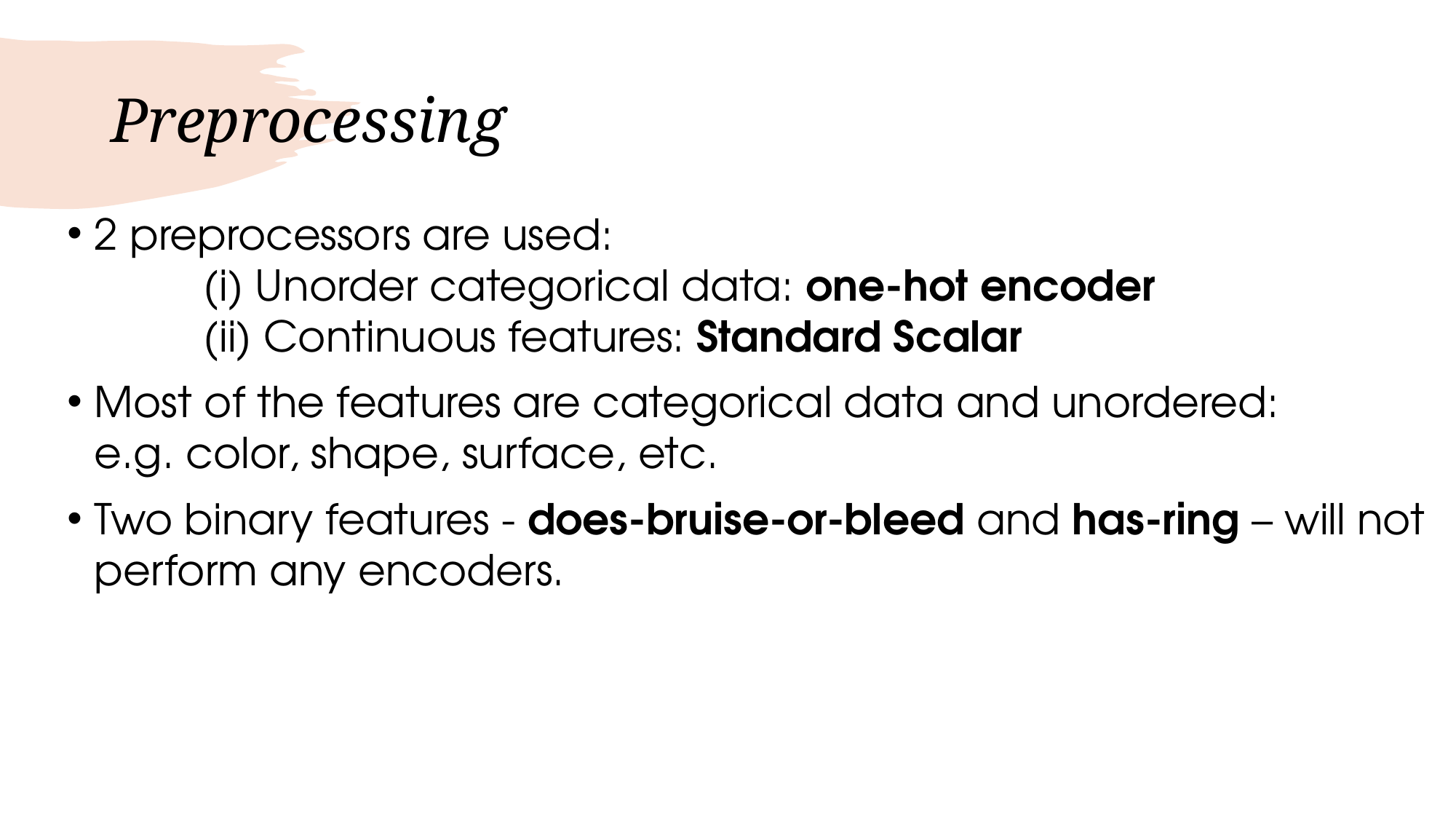

# Preprocessing
2 preprocessors are used:
	(i) Unorder categorical data: one-hot encoder
	(ii) Continuous features: Standard Scalar
Most of the features are categorical data and unordered:
e.g. color, shape, surface, etc.
Two binary features - does-bruise-or-bleed and has-ring – will not perform any encoders.